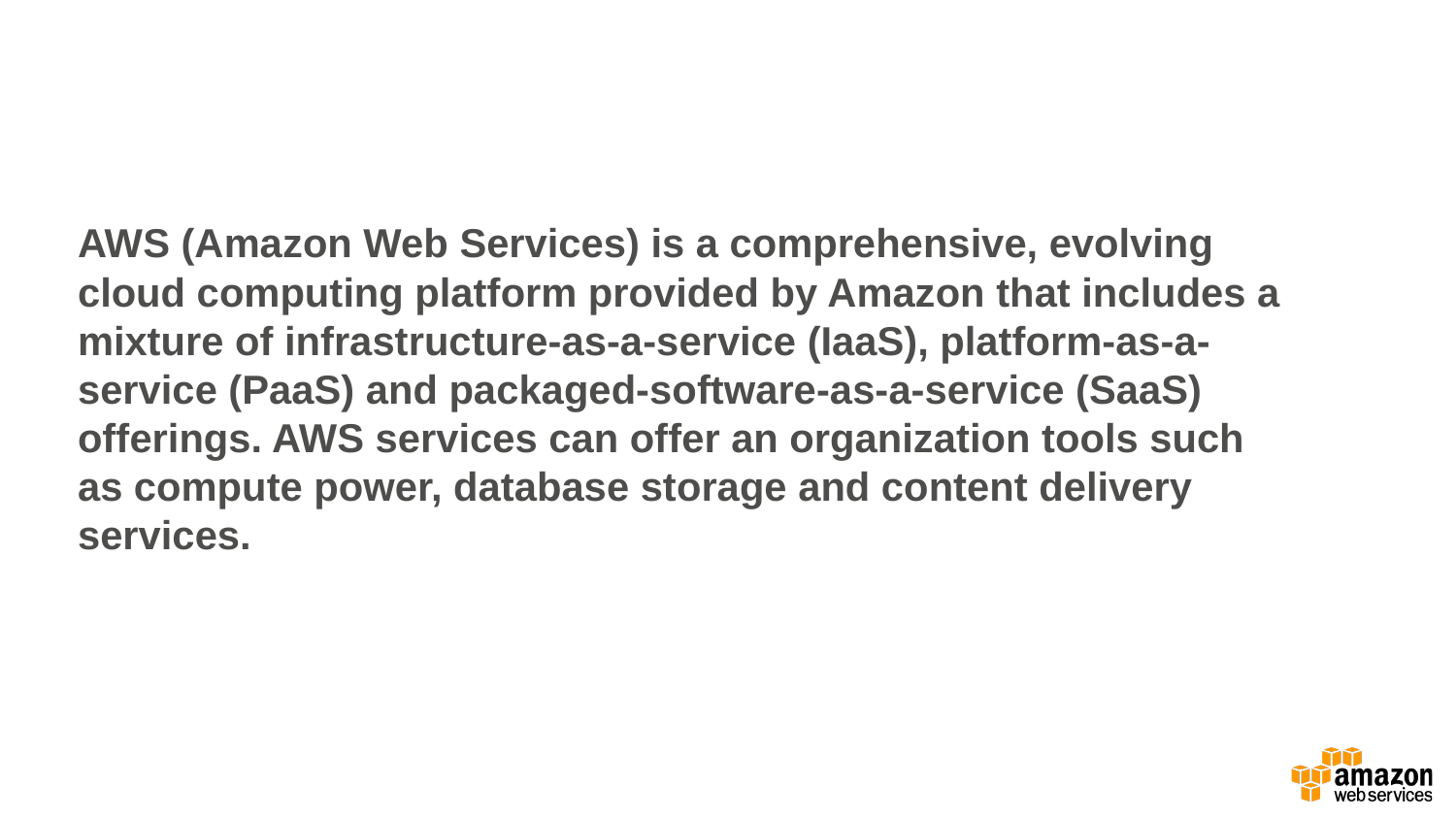

# AWS (Amazon Web Services) is a comprehensive, evolving cloud computing platform provided by Amazon that includes a mixture of infrastructure-as-a-service (IaaS), platform-as-a-service (PaaS) and packaged-software-as-a-service (SaaS) offerings. AWS services can offer an organization tools such as compute power, database storage and content delivery services.